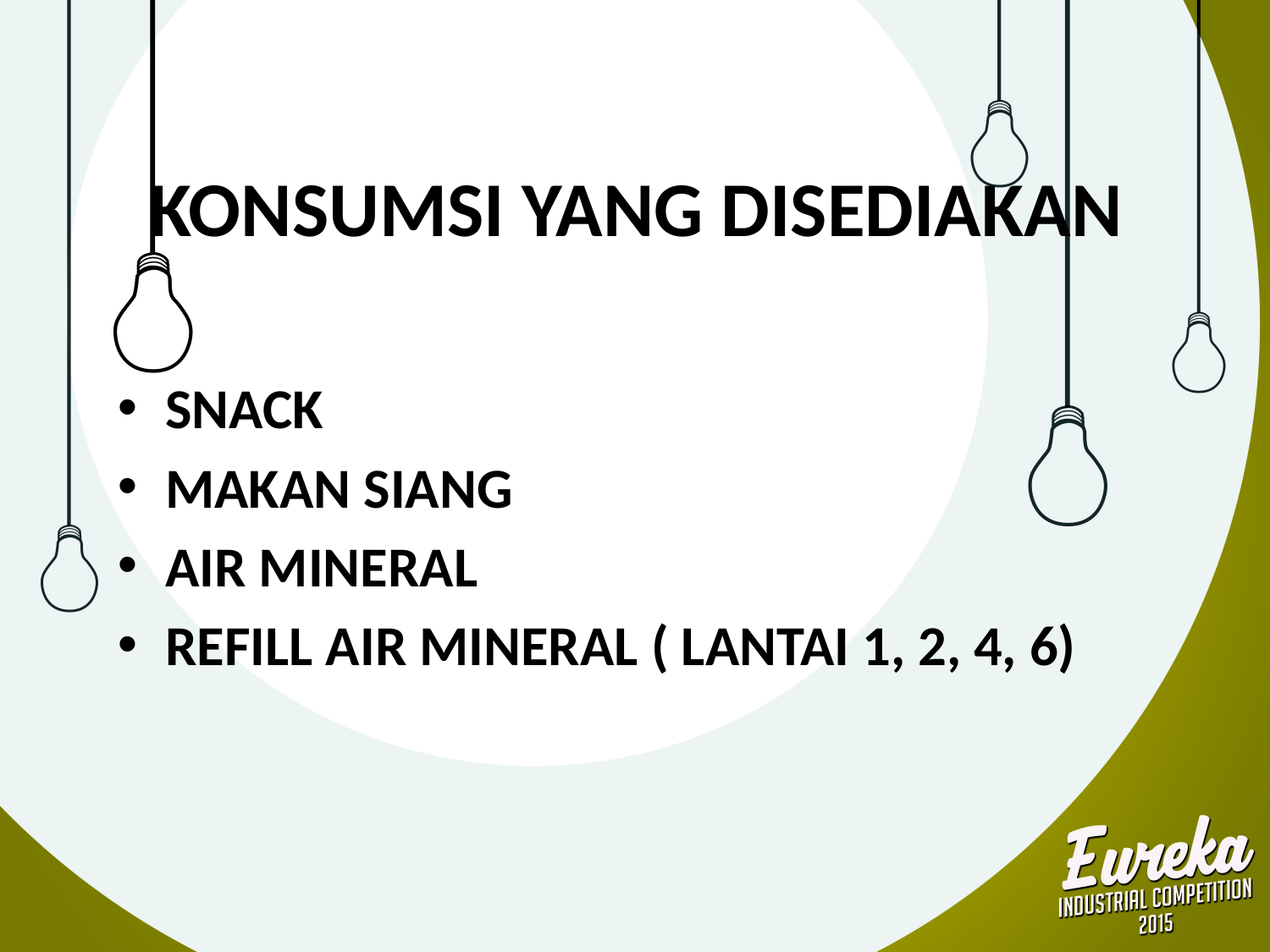

# KONSUMSI YANG DISEDIAKAN
SNACK
MAKAN SIANG
AIR MINERAL
REFILL AIR MINERAL ( LANTAI 1, 2, 4, 6)